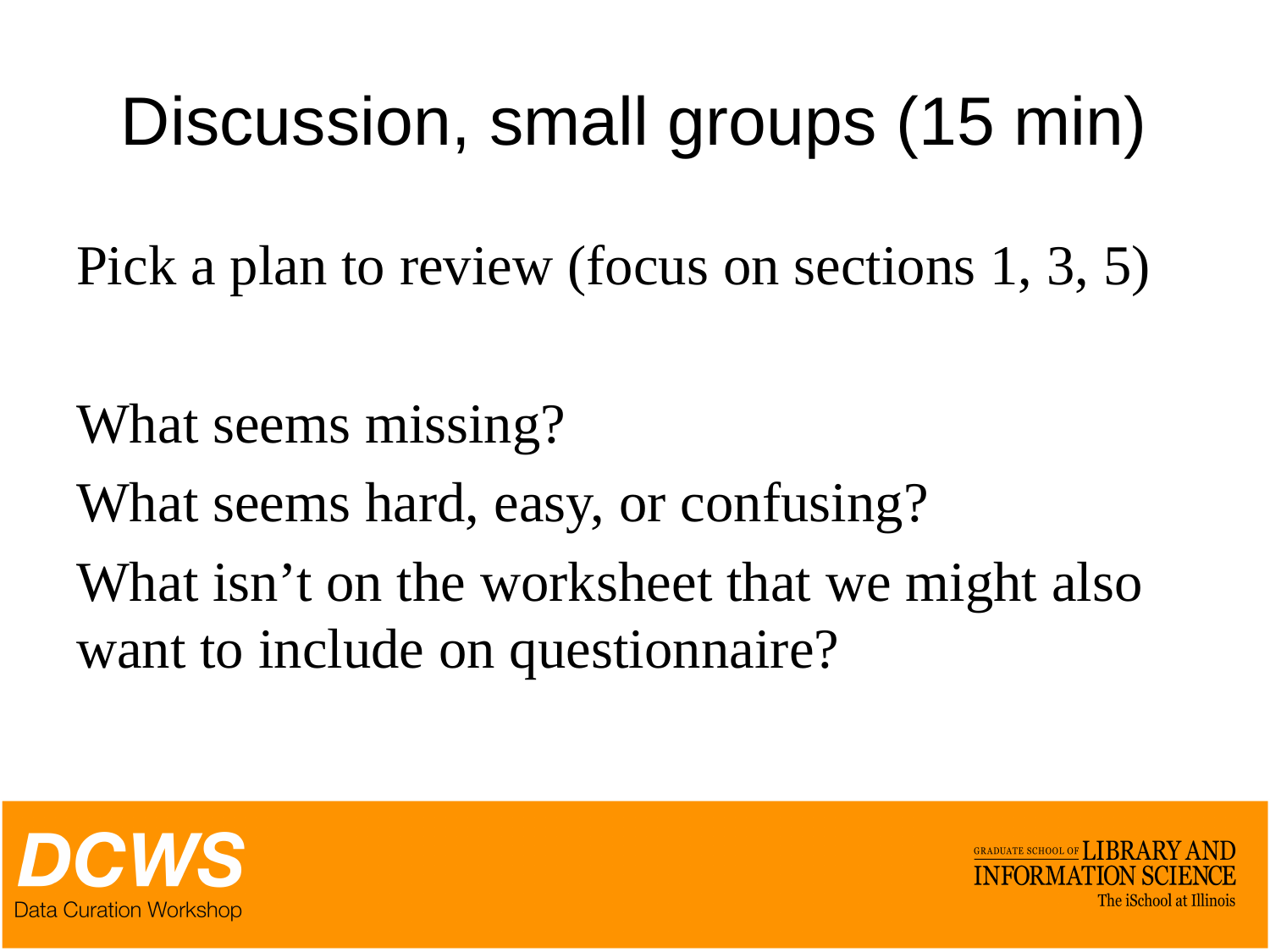

# Discussion, small groups (15 min)
Pick a plan to review (focus on sections 1, 3, 5)

What seems missing?
What seems hard, easy, or confusing?
What isn’t on the worksheet that we might also want to include on questionnaire?